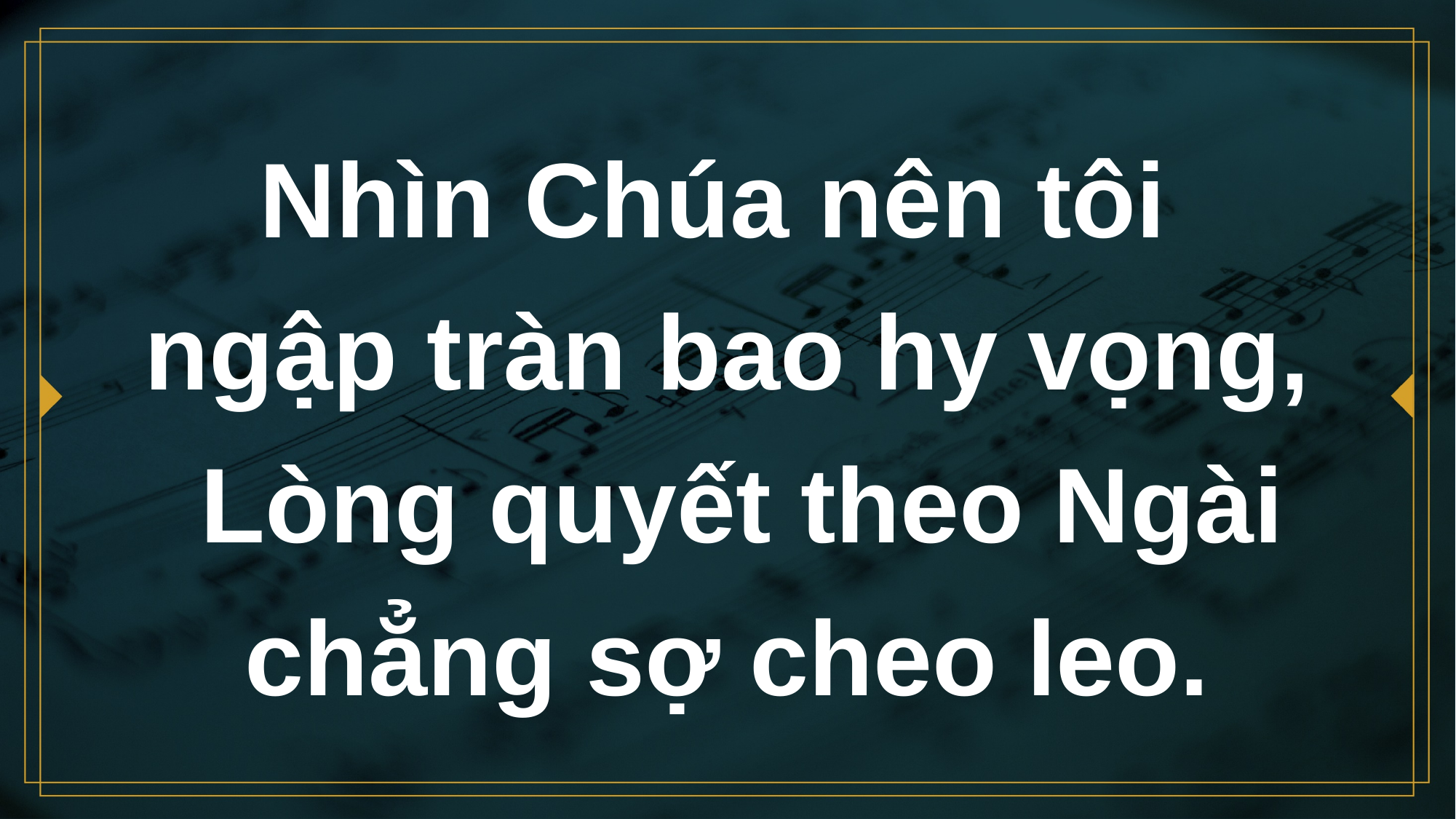

# Nhìn Chúa nên tôi ngập tràn bao hy vọng, Lòng quyết theo Ngài chẳng sợ cheo leo.